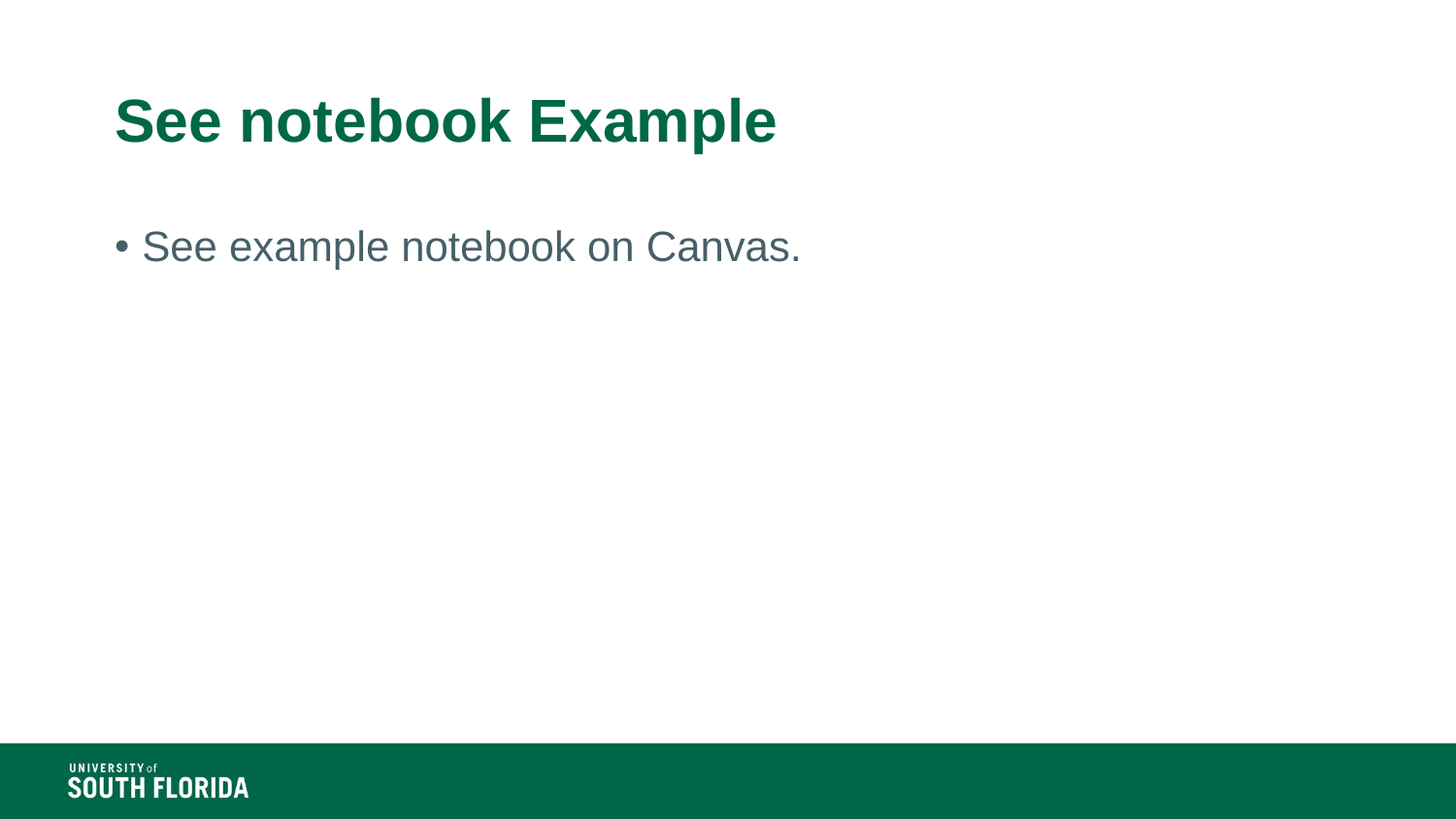

# See notebook Example
See example notebook on Canvas.